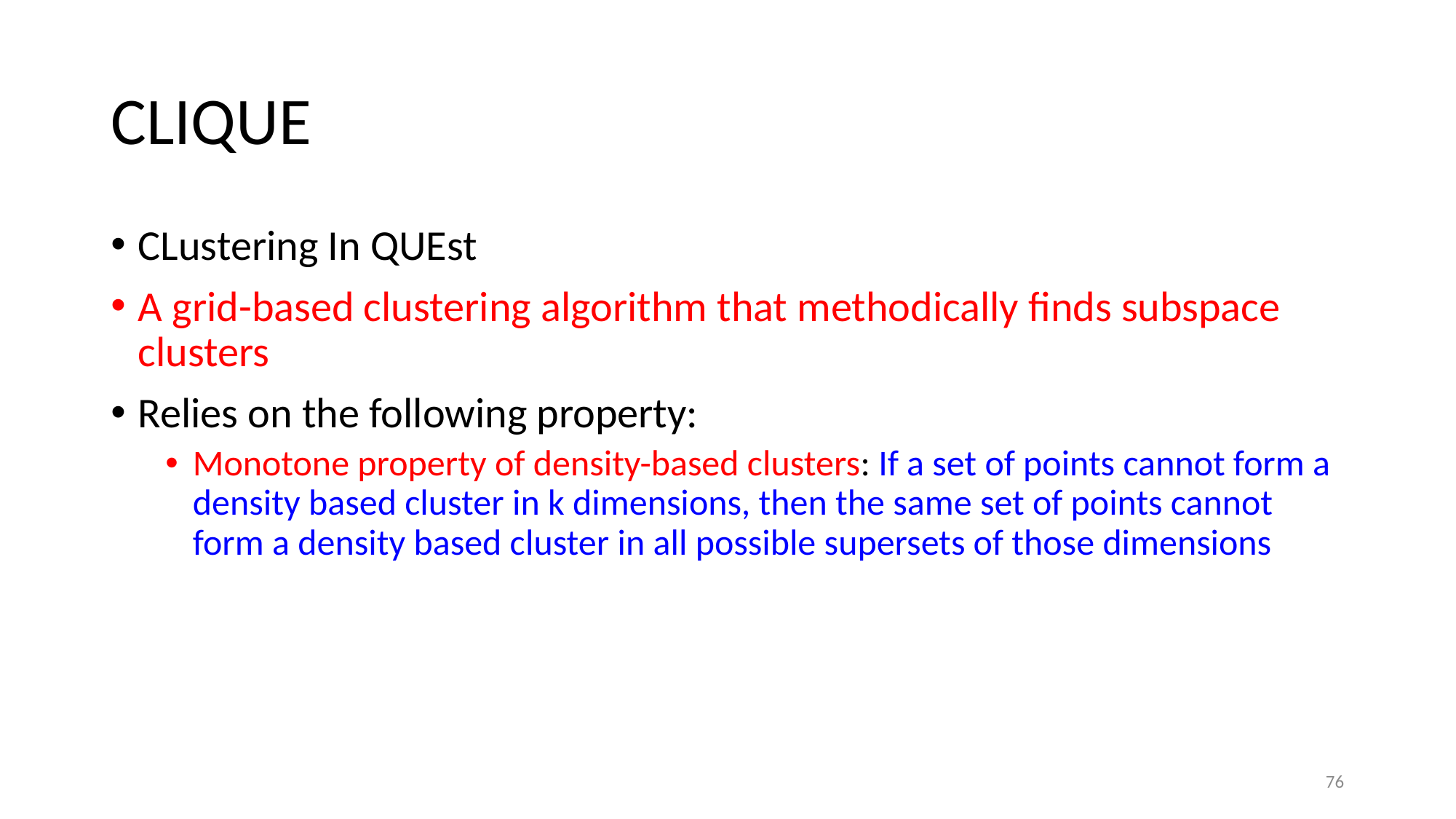

# CLIQUE
CLustering In QUEst
A grid-based clustering algorithm that methodically finds subspace clusters
Relies on the following property:
Monotone property of density-based clusters: If a set of points cannot form a density based cluster in k dimensions, then the same set of points cannot form a density based cluster in all possible supersets of those dimensions

76